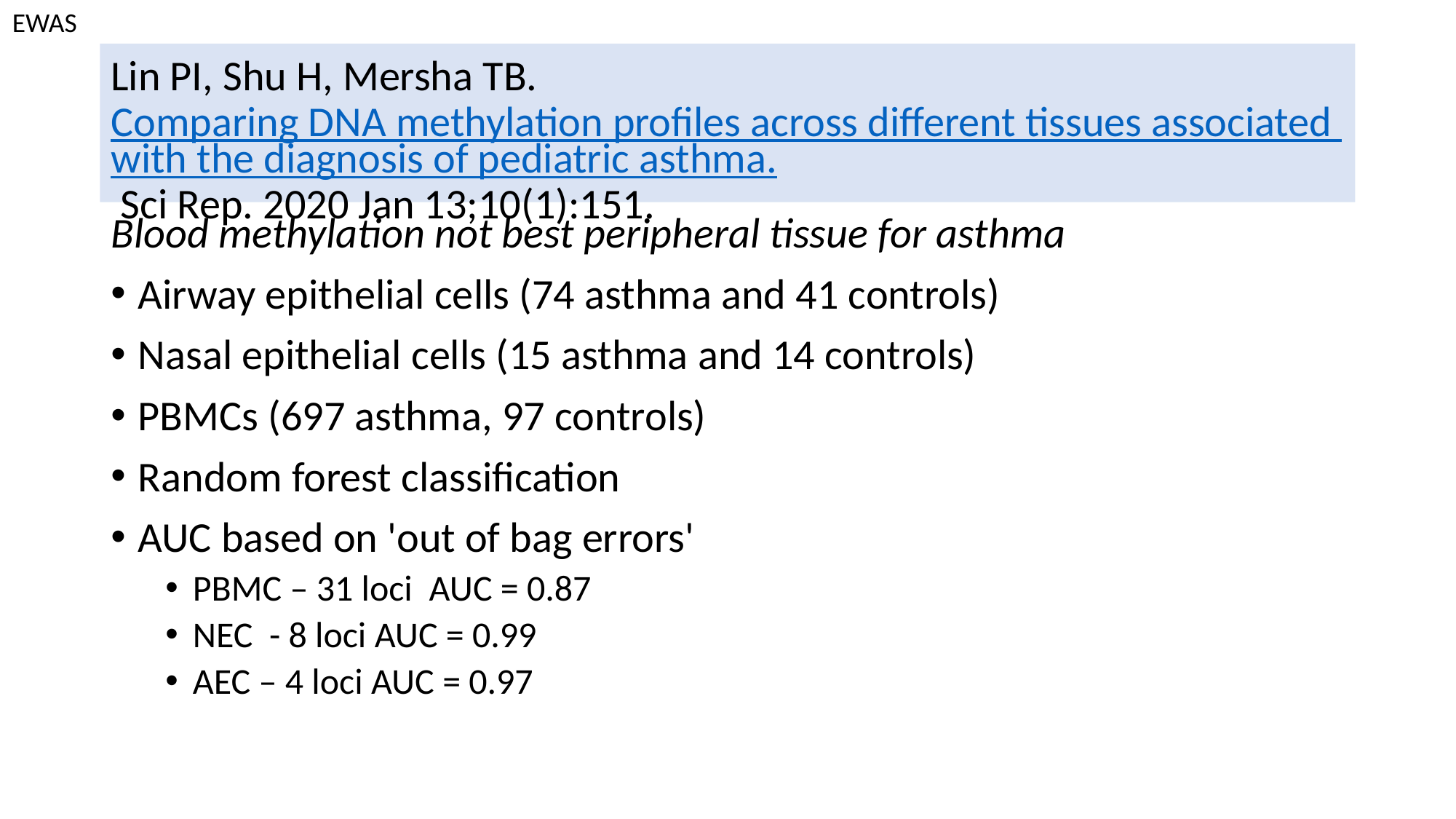

EWAS
# Lin PI, Shu H, Mersha TB.Comparing DNA methylation profiles across different tissues associated with the diagnosis of pediatric asthma. Sci Rep. 2020 Jan 13;10(1):151.
Blood methylation not best peripheral tissue for asthma
Airway epithelial cells (74 asthma and 41 controls)
Nasal epithelial cells (15 asthma and 14 controls)
PBMCs (697 asthma, 97 controls)
Random forest classification
AUC based on 'out of bag errors'
PBMC – 31 loci  AUC = 0.87
NEC  - 8 loci AUC = 0.99
AEC – 4 loci AUC = 0.97